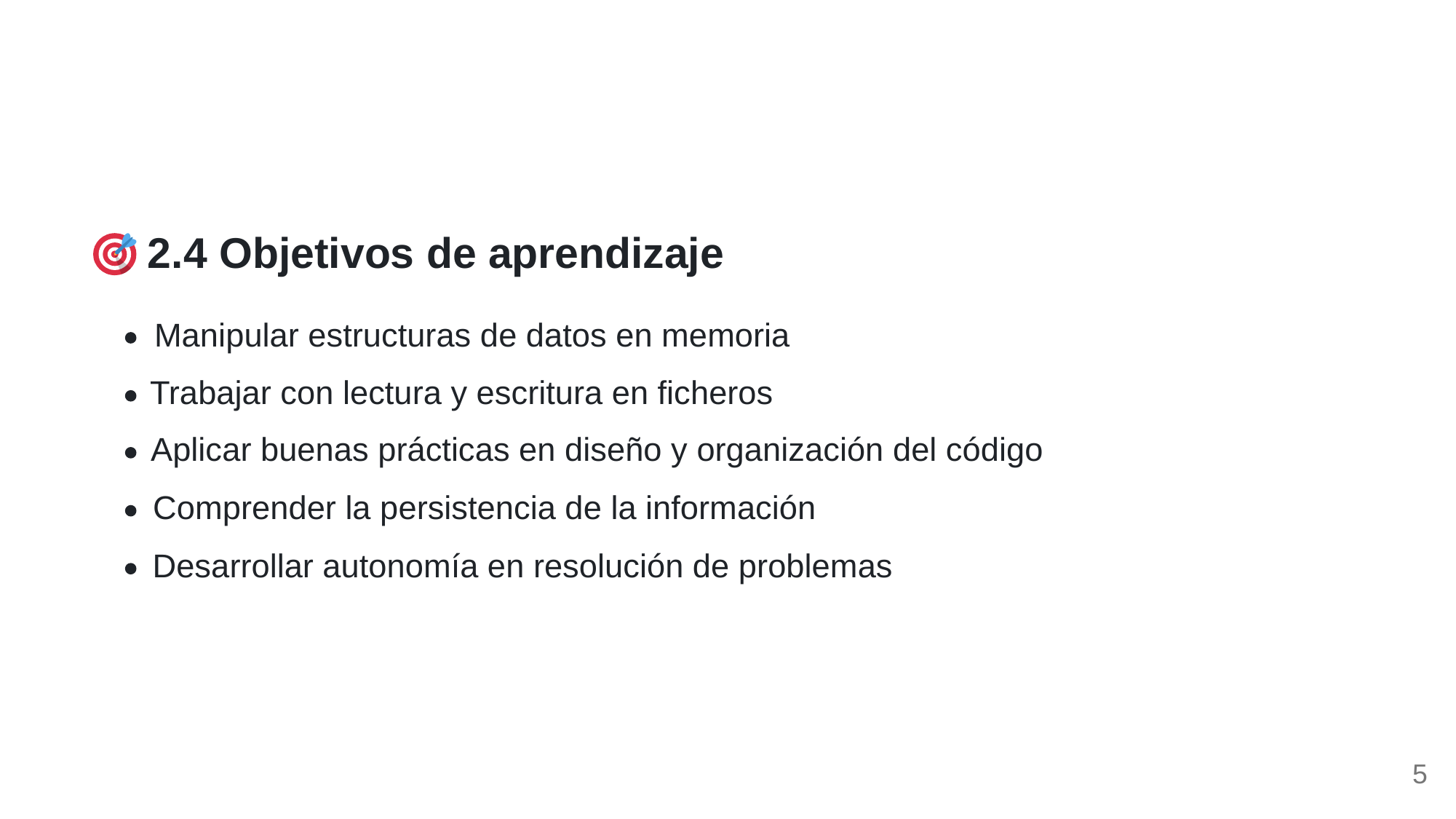

2.4 Objetivos de aprendizaje

Manipular estructuras de datos en memoria

Trabajar con lectura y escritura en ficheros

Aplicar buenas prácticas en diseño y organización del código

Comprender la persistencia de la información

Desarrollar autonomía en resolución de problemas

5